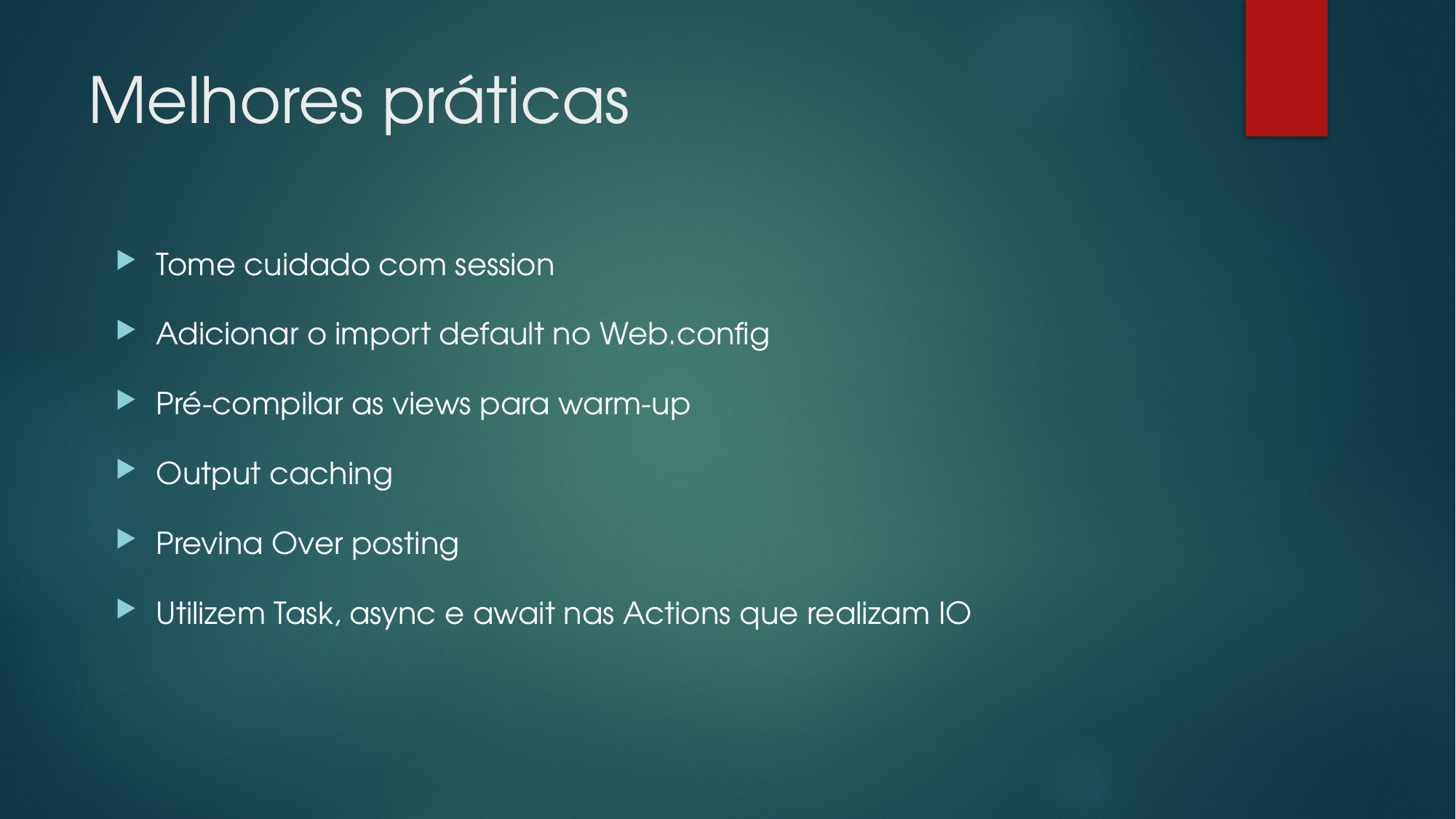

# Melhores práticas
Tome cuidado com session
Adicionar o import default no Web.config
Pré-compilar as views para warm-up
Output caching
Previna Over posting
Utilizem Task, async e await nas Actions que realizam IO